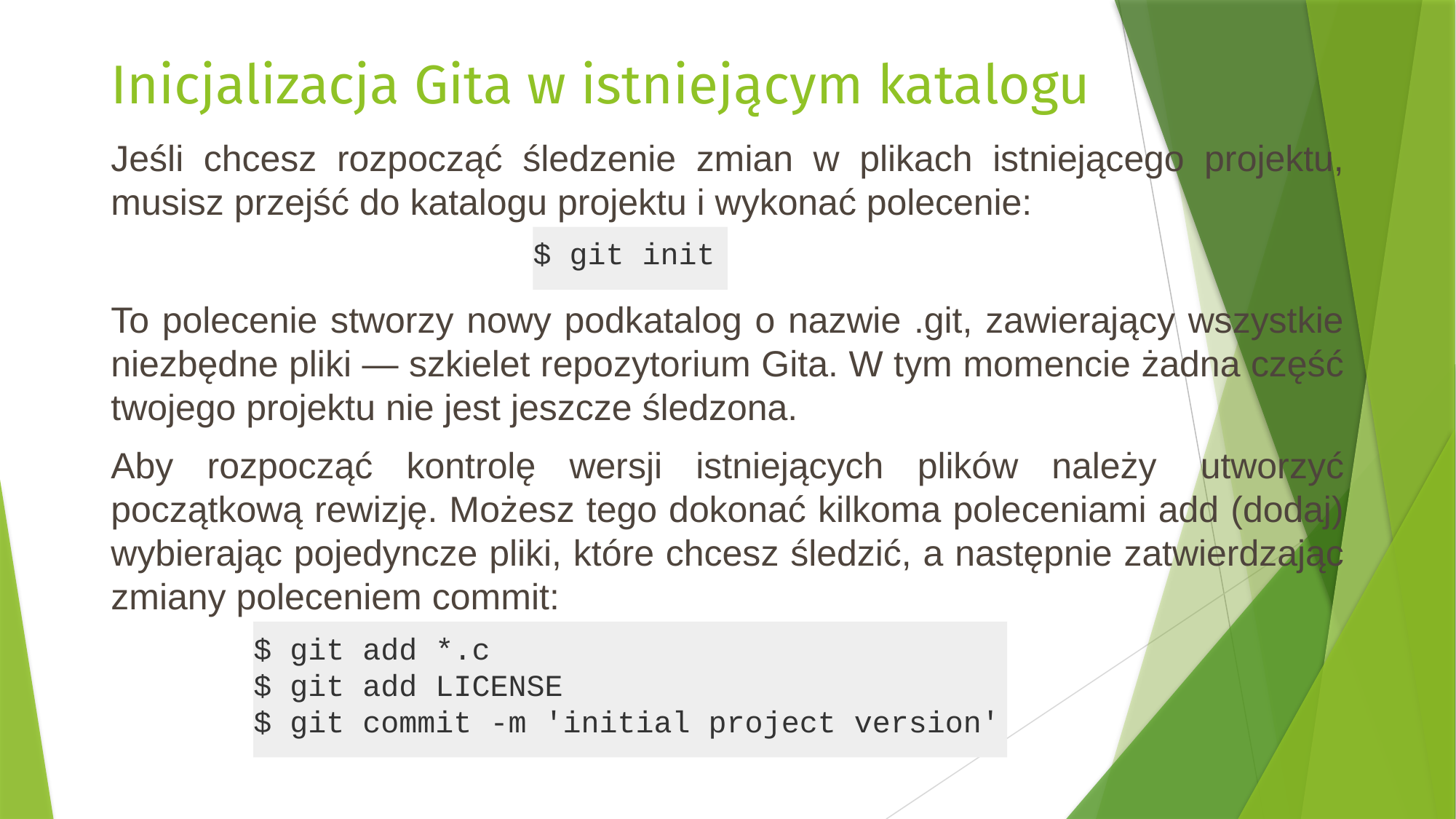

# Inicjalizacja Gita w istniejącym katalogu
Jeśli chcesz rozpocząć śledzenie zmian w plikach istniejącego projektu, musisz przejść do katalogu projektu i wykonać polecenie:

To polecenie stworzy nowy podkatalog o nazwie .git, zawierający wszystkie niezbędne pliki — szkielet repozytorium Gita. W tym momencie żadna część twojego projektu nie jest jeszcze śledzona.
Aby rozpocząć kontrolę wersji istniejących plików należy  utworzyć początkową rewizję. Możesz tego dokonać kilkoma poleceniami add (dodaj) wybierając pojedyncze pliki, które chcesz śledzić, a następnie zatwierdzając zmiany poleceniem commit:

$ git init
$ git add *.c
$ git add LICENSE
$ git commit -m 'initial project version'